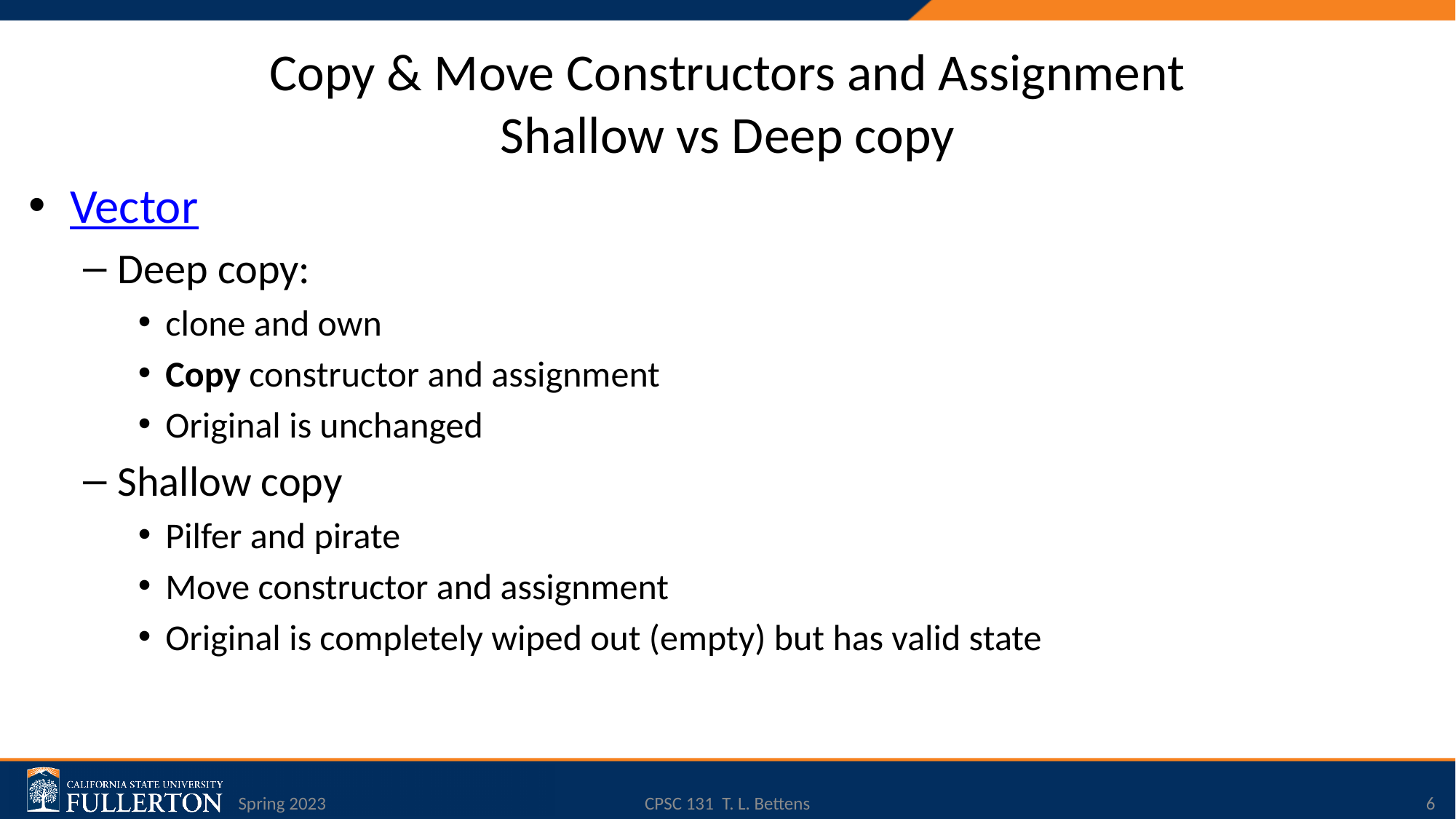

# Copy & Move Constructors and Assignment Shallow vs Deep copy
Vector
Deep copy:
clone and own
Copy constructor and assignment
Original is unchanged
Shallow copy
Pilfer and pirate
Move constructor and assignment
Original is completely wiped out (empty) but has valid state
Spring 2023
CPSC 131  T. L. Bettens
6